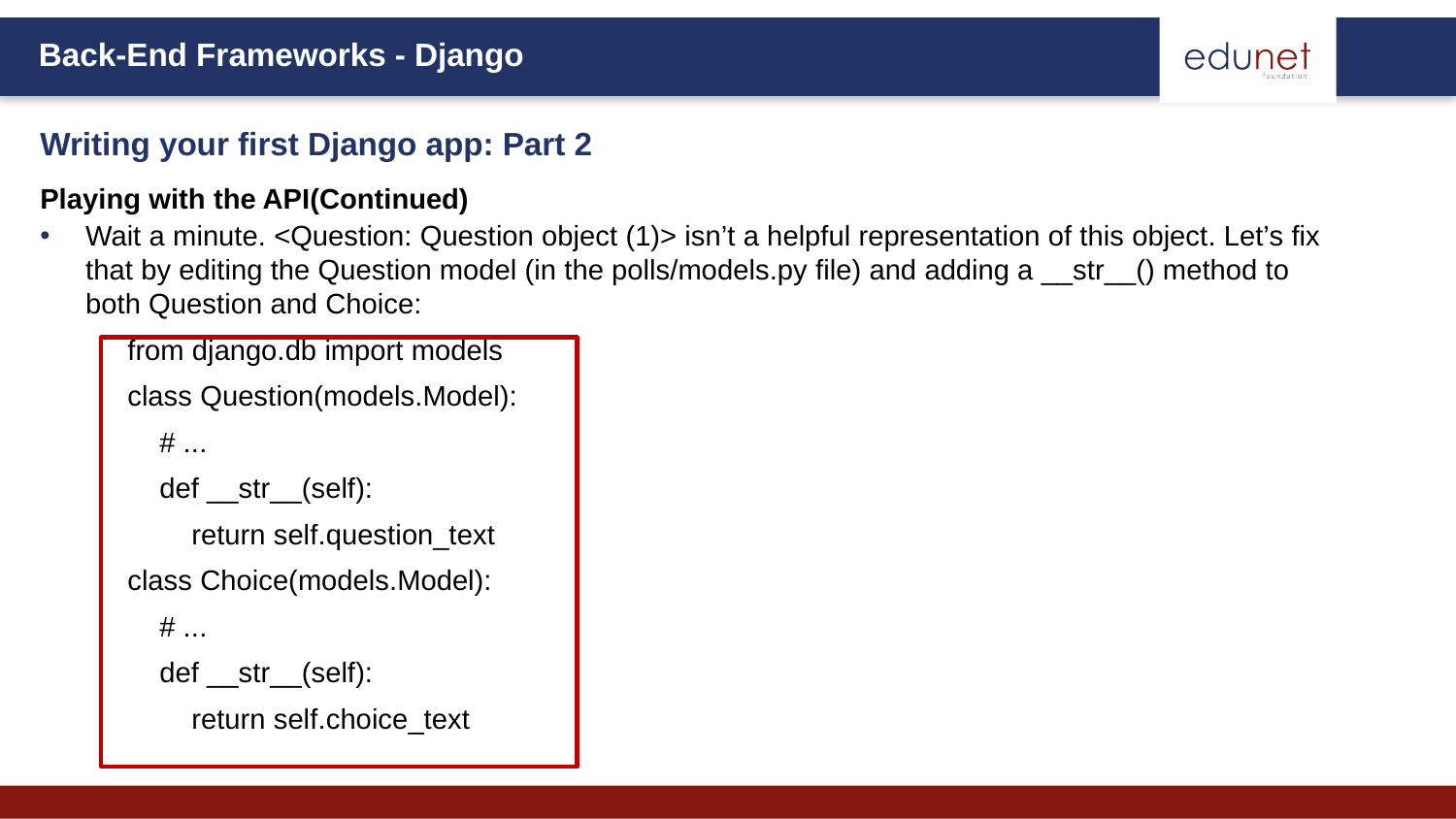

Writing your first Django app: Part 2
Playing with the API(Continued)
Wait a minute. <Question: Question object (1)> isn’t a helpful representation of this object. Let’s fix that by editing the Question model (in the polls/models.py file) and adding a __str__() method to both Question and Choice:
from django.db import models
class Question(models.Model):
    # ...
    def __str__(self):
        return self.question_text
class Choice(models.Model):
    # ...
    def __str__(self):
        return self.choice_text